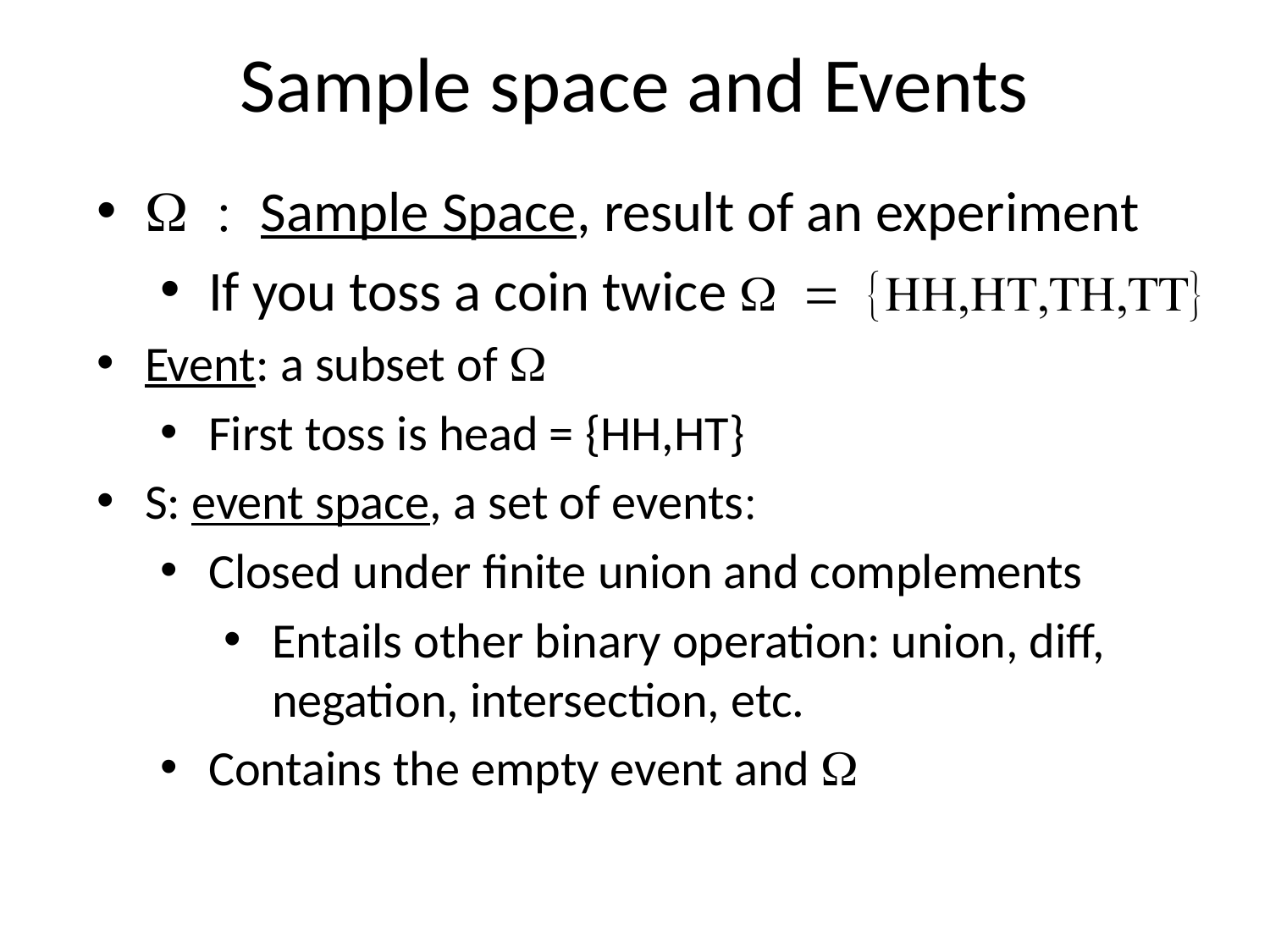

# Sample space and Events
Ω : Sample Space, result of an experiment
If you toss a coin twice Ω = {ΗΗ,ΗΤ,ΤΗ,ΤΤ}
Event: a subset of Ω
First toss is head = {HH,HT}
S: event space, a set of events:
Closed under finite union and complements
Entails other binary operation: union, diff, negation, intersection, etc.
Contains the empty event and Ω